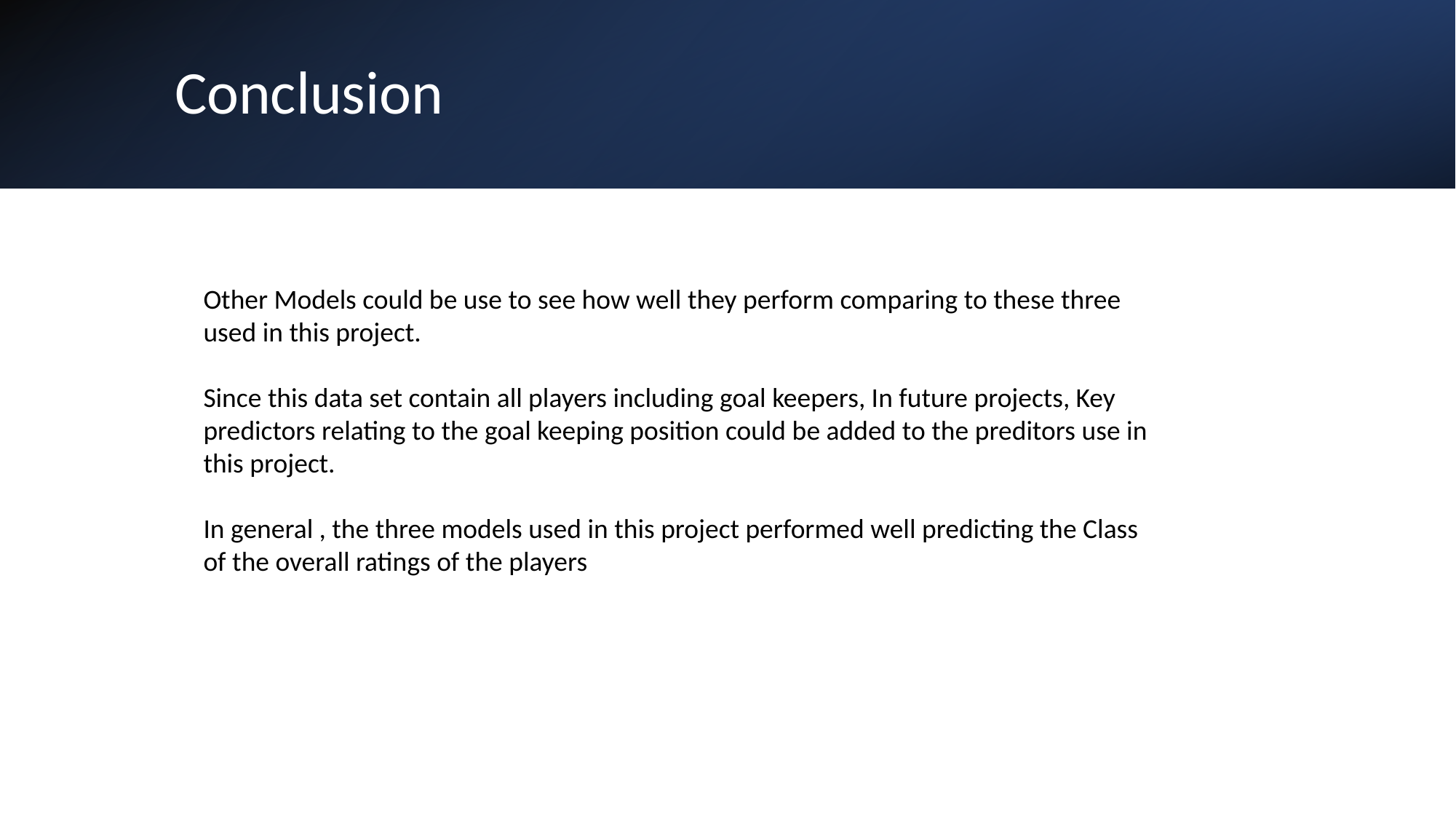

# Conclusion
Other Models could be use to see how well they perform comparing to these three used in this project.

Since this data set contain all players including goal keepers, In future projects, Key predictors relating to the goal keeping position could be added to the preditors use in this project.

In general , the three models used in this project performed well predicting the Class of the overall ratings of the players